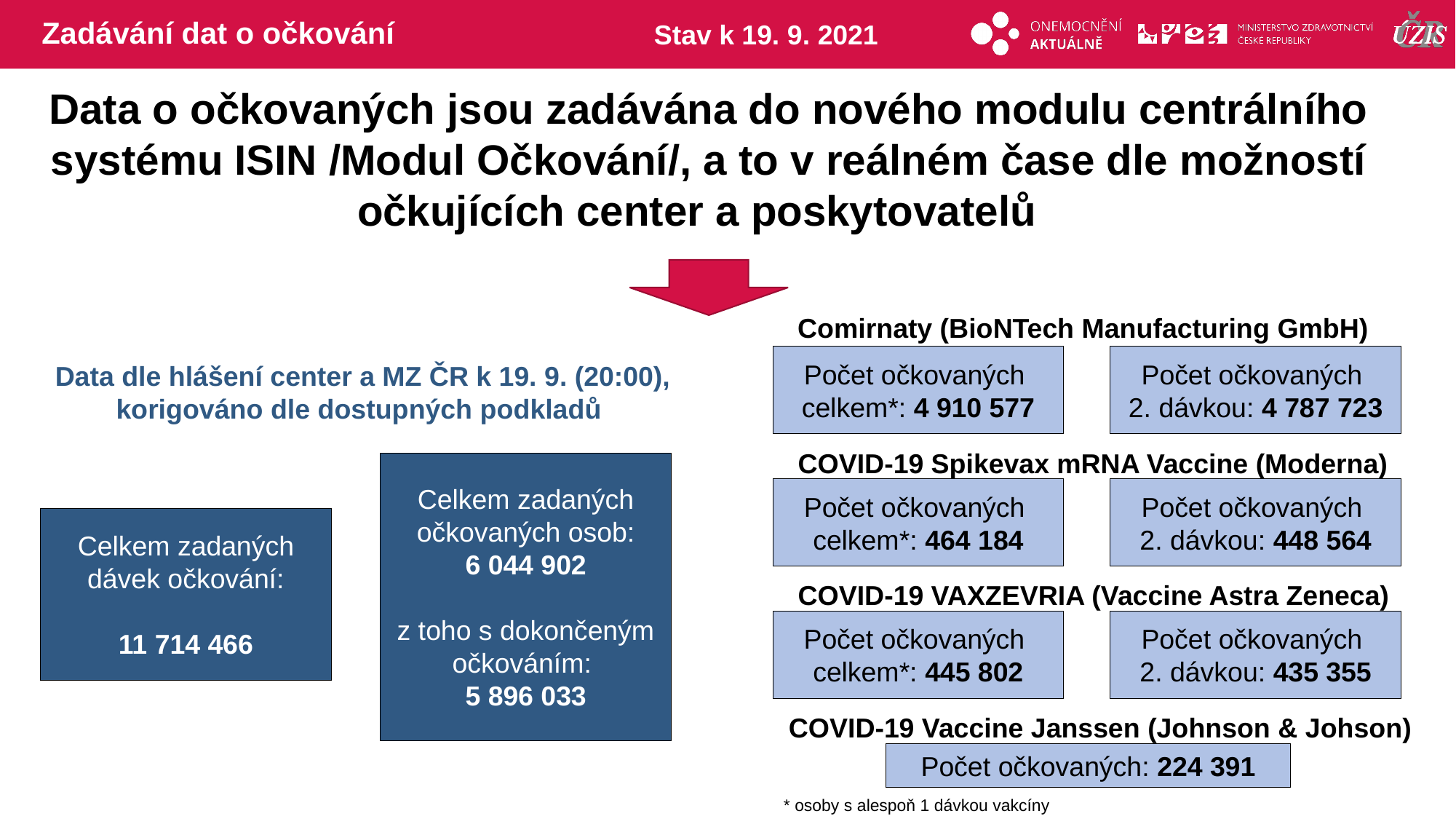

# Zadávání dat o očkování
Stav k 19. 9. 2021
Data o očkovaných jsou zadávána do nového modulu centrálního systému ISIN /Modul Očkování/, a to v reálném čase dle možností očkujících center a poskytovatelů

Comirnaty (BioNTech Manufacturing GmbH)
Počet očkovaných
celkem*: 4 910 577
Počet očkovaných
2. dávkou: 4 787 723
Data dle hlášení center a MZ ČR k 19. 9. (20:00), korigováno dle dostupných podkladů
COVID-19 Spikevax mRNA Vaccine (Moderna)
Celkem zadaných očkovaných osob:
6 044 902

z toho s dokončeným očkováním:
5 896 033
Počet očkovaných
celkem*: 464 184
Počet očkovaných
2. dávkou: 448 564
Celkem zadaných dávek očkování:

11 714 466
COVID-19 VAXZEVRIA (Vaccine Astra Zeneca)
Počet očkovaných
celkem*: 445 802
Počet očkovaných
2. dávkou: 435 355
COVID-19 Vaccine Janssen (Johnson & Johson)
Počet očkovaných: 224 391
* osoby s alespoň 1 dávkou vakcíny